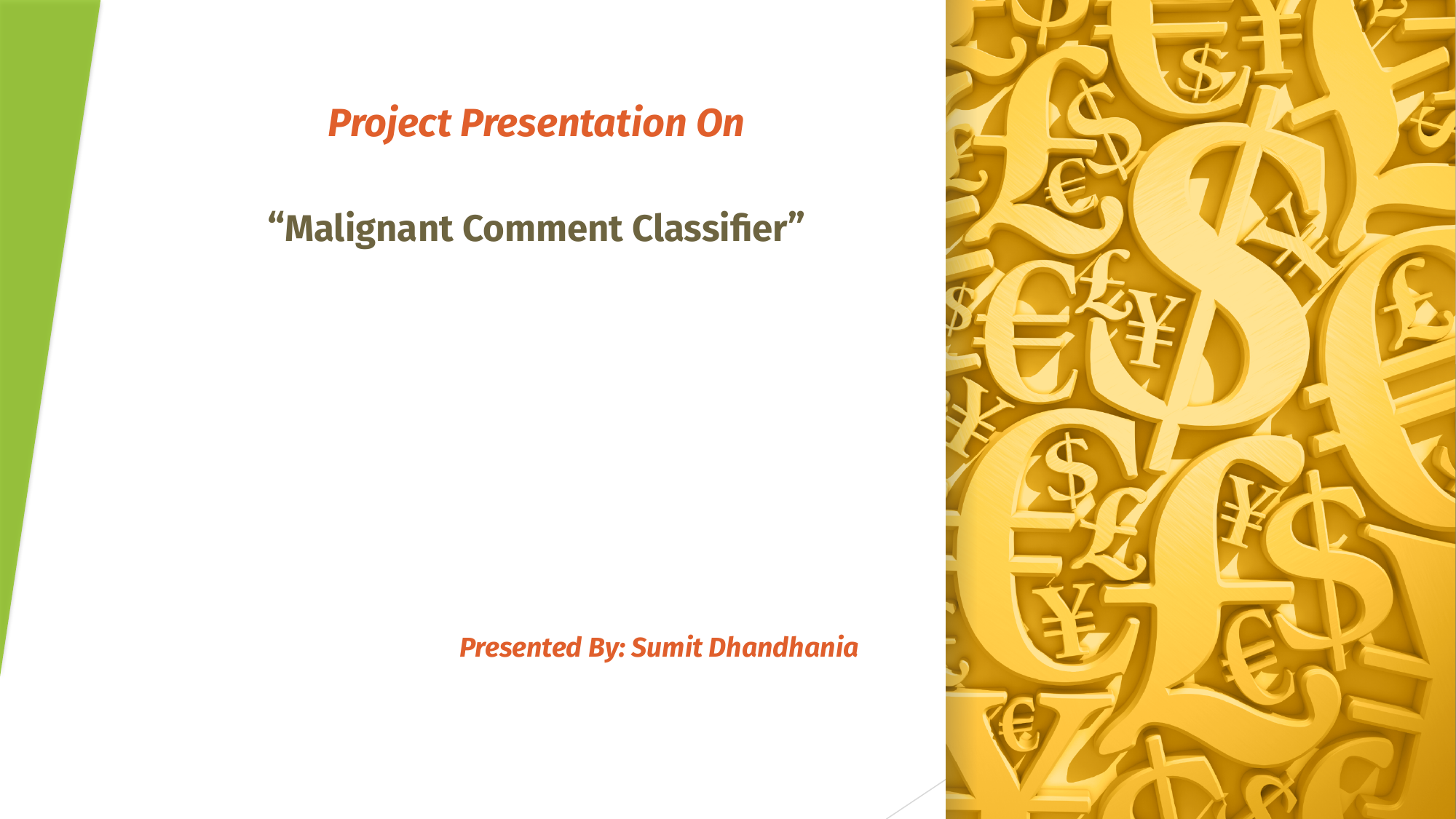

# Project Presentation On “Malignant Comment Classifier”
                      Presented By: Sumit Dhandhania